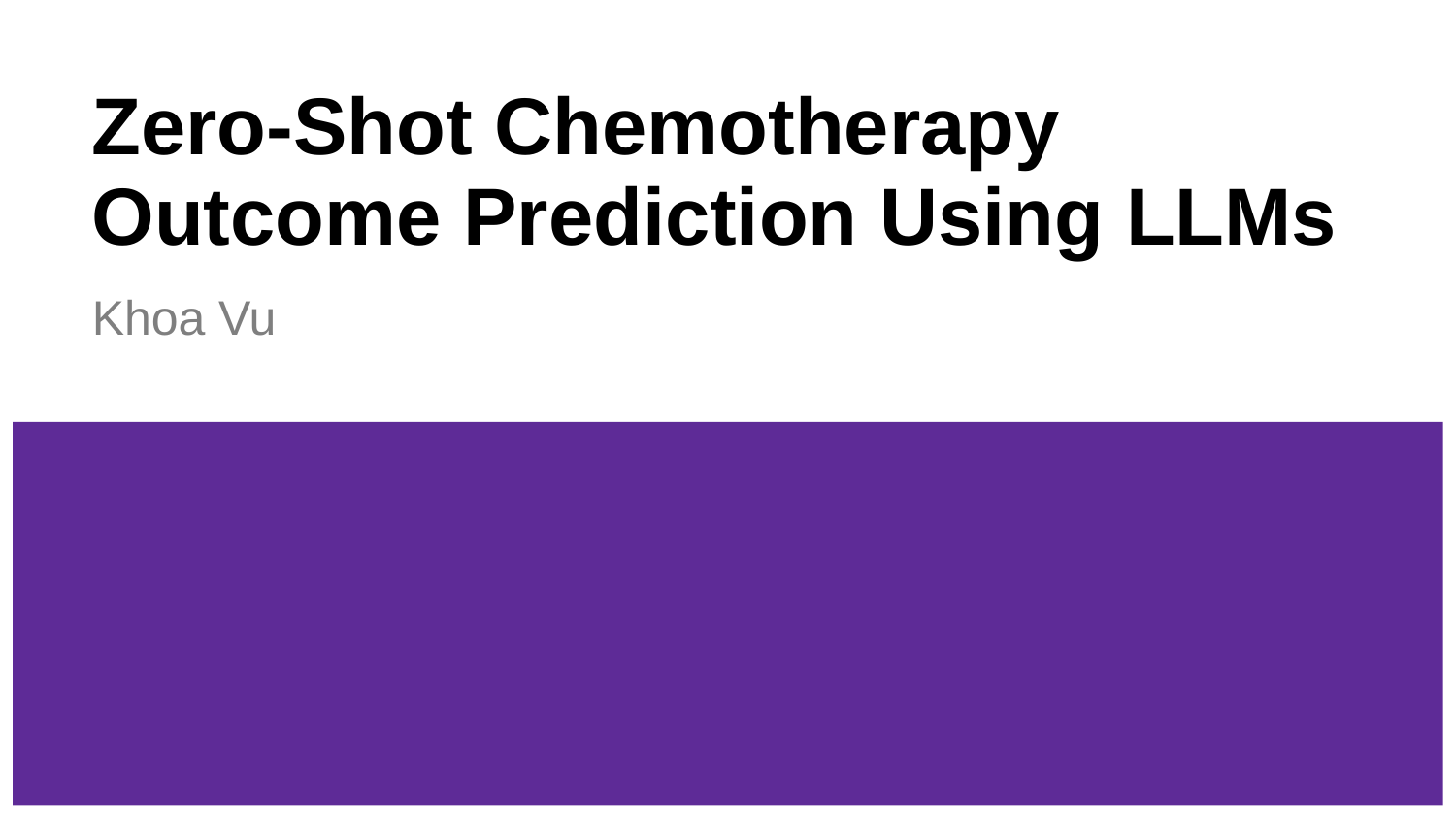

# Zero-Shot Chemotherapy Outcome Prediction Using LLMs
Khoa Vu